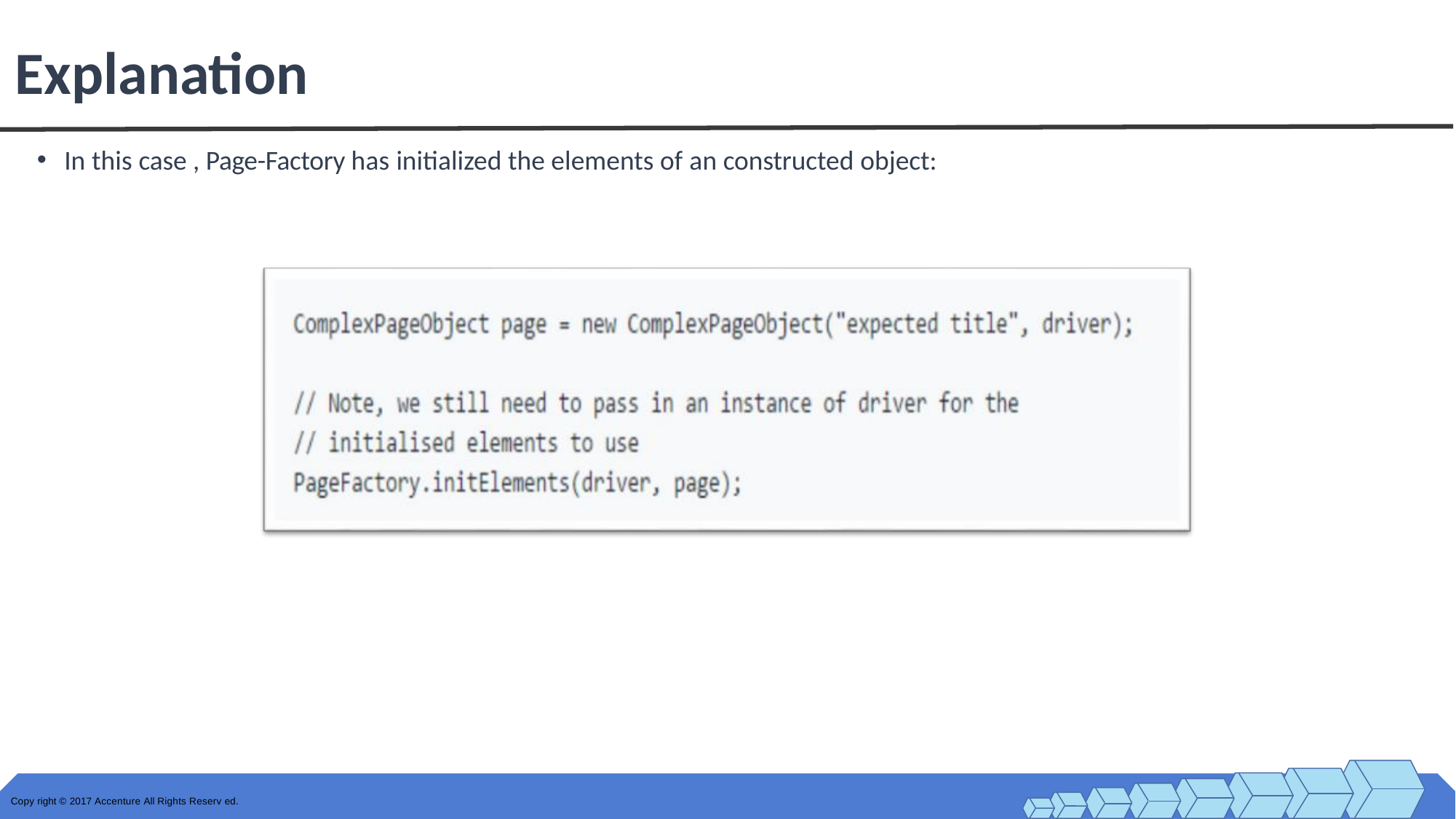

Explanation
In this case , Page-Factory has initialized the elements of an constructed object:

Copy right © 2017 Accenture All Rights Reserv ed.